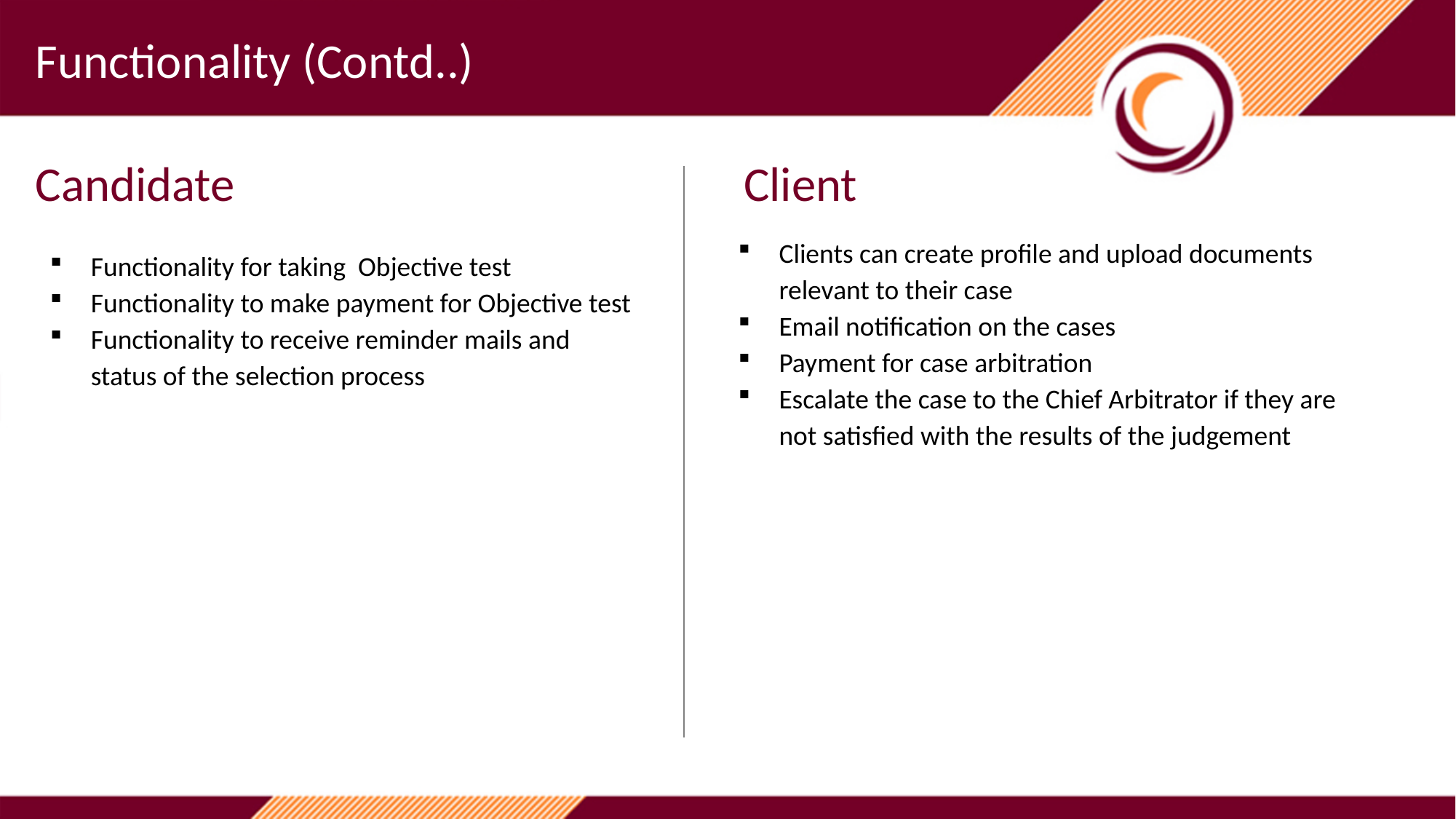

Functionality (Contd..)
Candidate
Client
Clients can create profile and upload documents relevant to their case
Email notification on the cases
Payment for case arbitration
Escalate the case to the Chief Arbitrator if they are not satisfied with the results of the judgement
Functionality for taking  Objective test
Functionality to make payment for Objective test
Functionality to receive reminder mails and status of the selection process